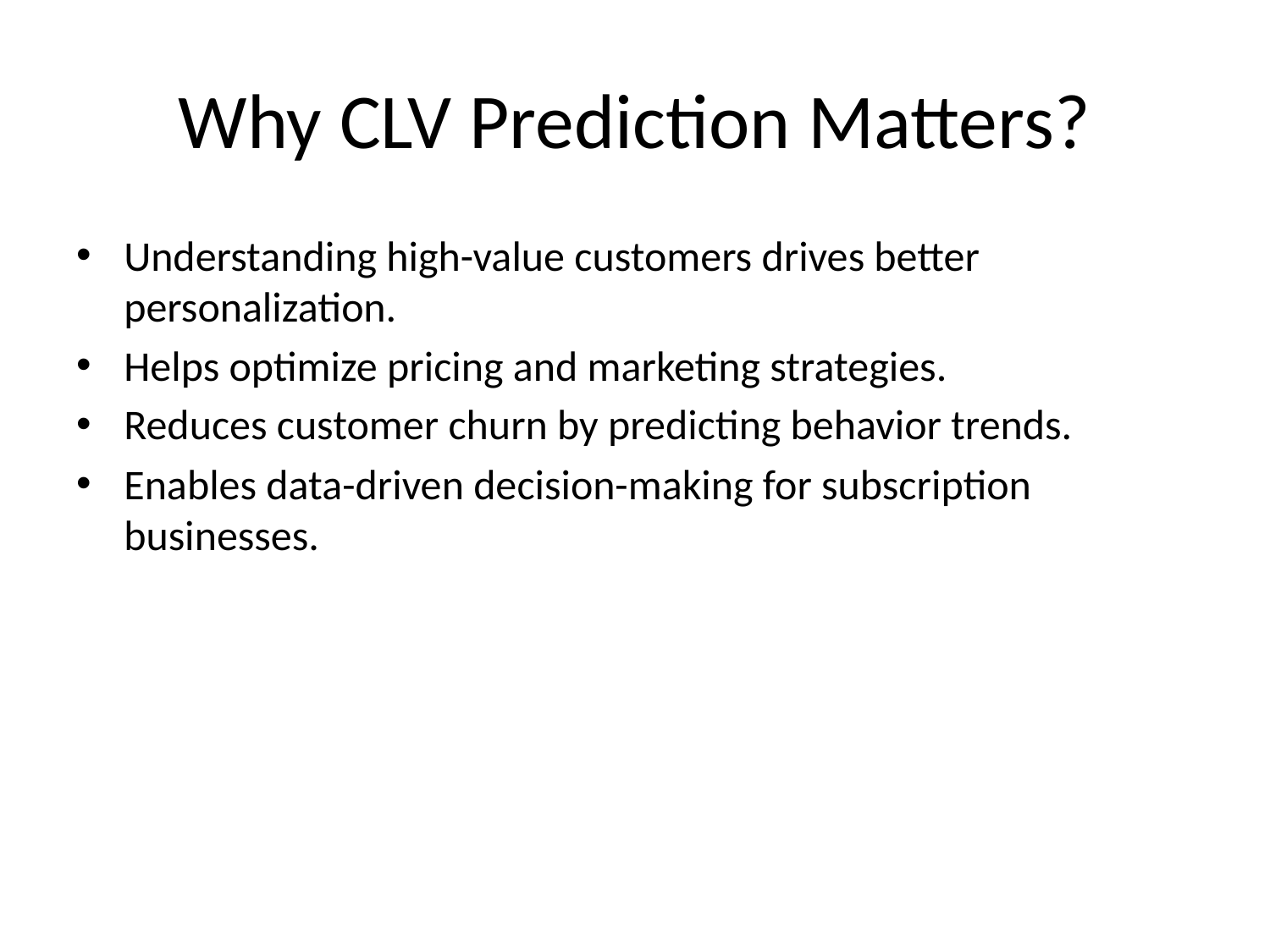

# Why CLV Prediction Matters?
Understanding high-value customers drives better personalization.
Helps optimize pricing and marketing strategies.
Reduces customer churn by predicting behavior trends.
Enables data-driven decision-making for subscription businesses.